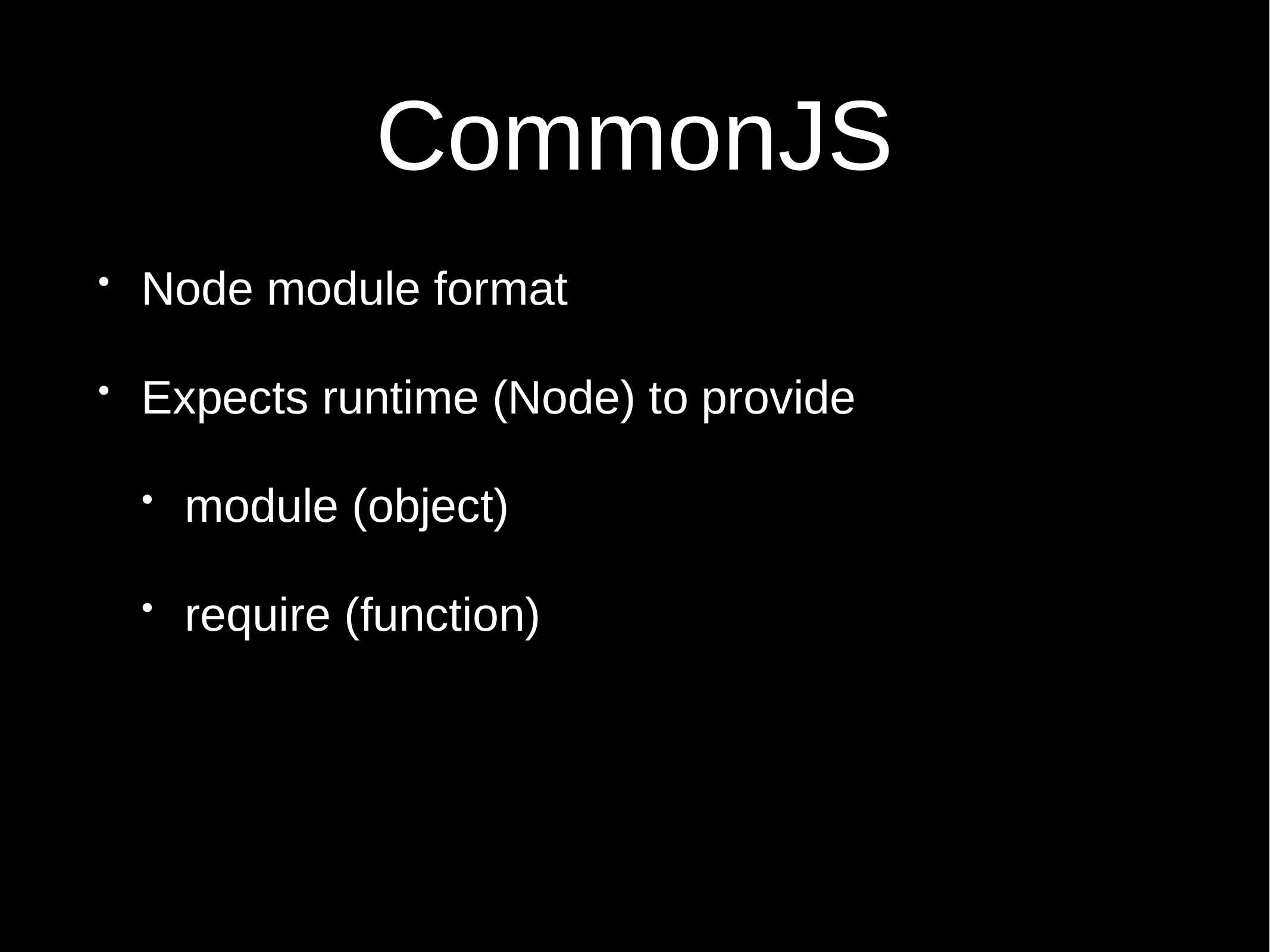

# CommonJS
Node module format
Expects runtime (Node) to provide
module (object)
require (function)